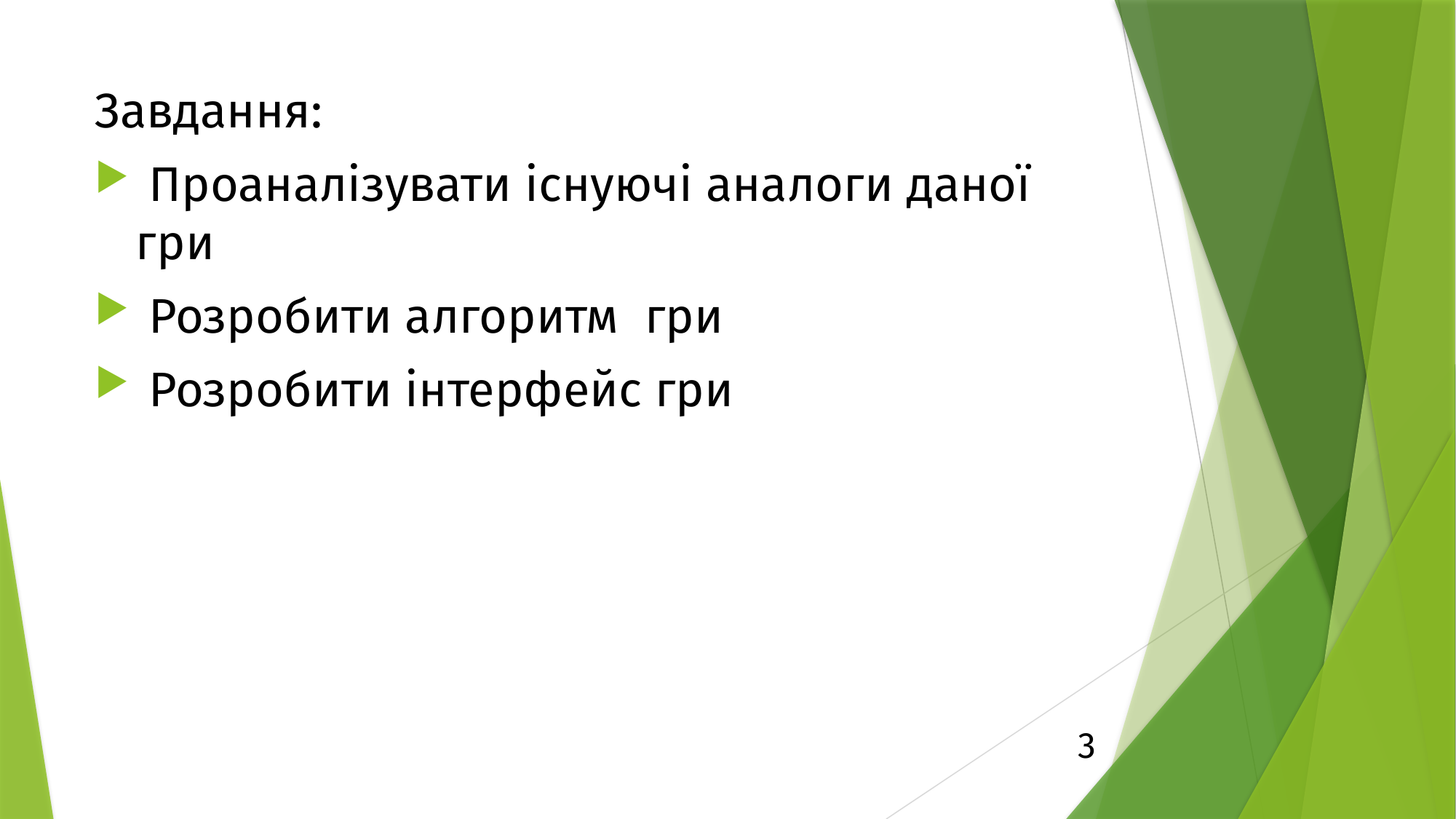

Завдання:
 Проаналізувати існуючі аналоги даної гри
 Розробити алгоритм  гри
 Розробити інтерфейс гри

3